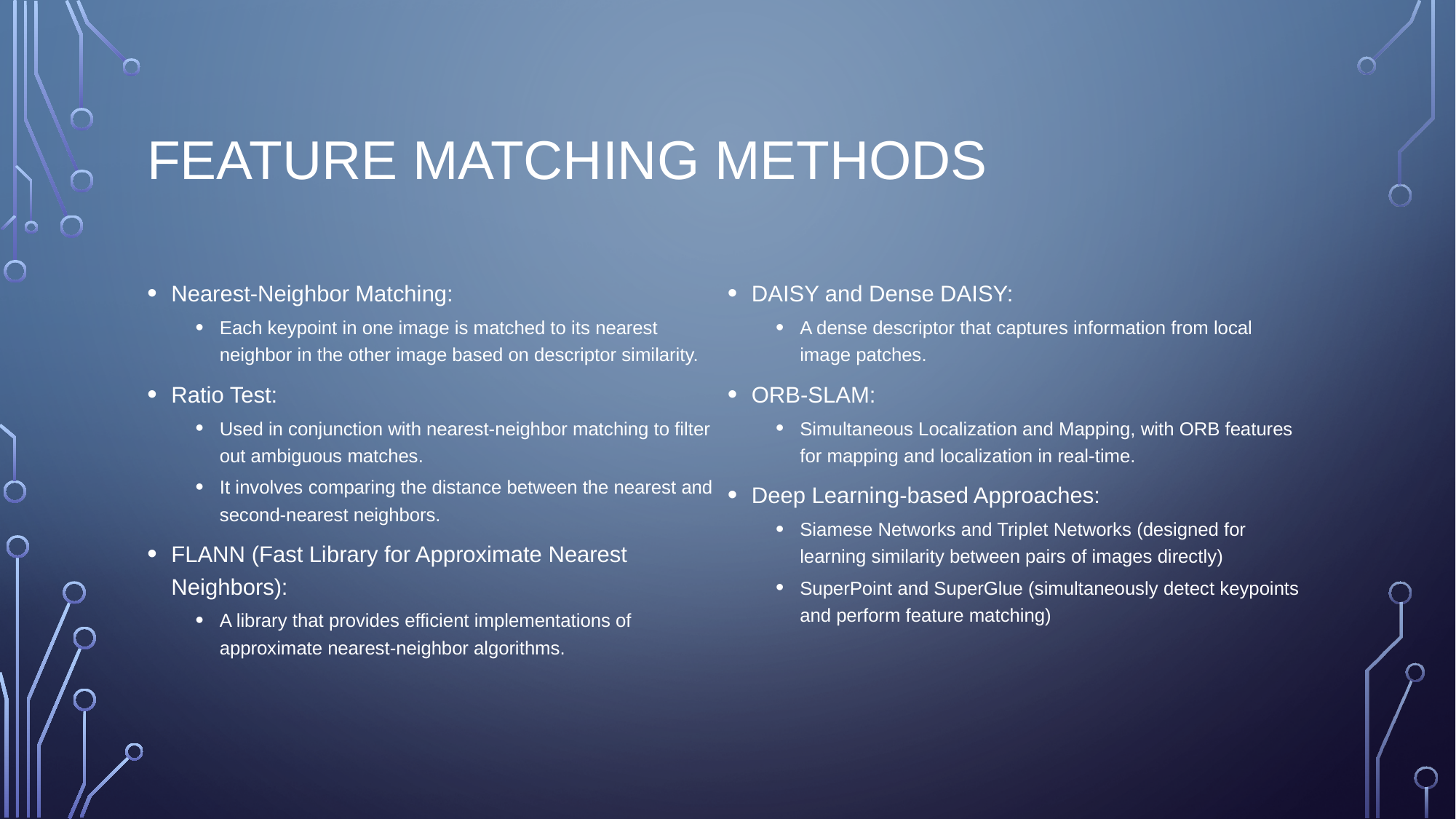

# Feature Matching Methods
Nearest-Neighbor Matching:
Each keypoint in one image is matched to its nearest neighbor in the other image based on descriptor similarity.
Ratio Test:
Used in conjunction with nearest-neighbor matching to filter out ambiguous matches.
It involves comparing the distance between the nearest and second-nearest neighbors.
FLANN (Fast Library for Approximate Nearest Neighbors):
A library that provides efficient implementations of approximate nearest-neighbor algorithms.
DAISY and Dense DAISY:
A dense descriptor that captures information from local image patches.
ORB-SLAM:
Simultaneous Localization and Mapping, with ORB features for mapping and localization in real-time.
Deep Learning-based Approaches:
Siamese Networks and Triplet Networks (designed for learning similarity between pairs of images directly)
SuperPoint and SuperGlue (simultaneously detect keypoints and perform feature matching)